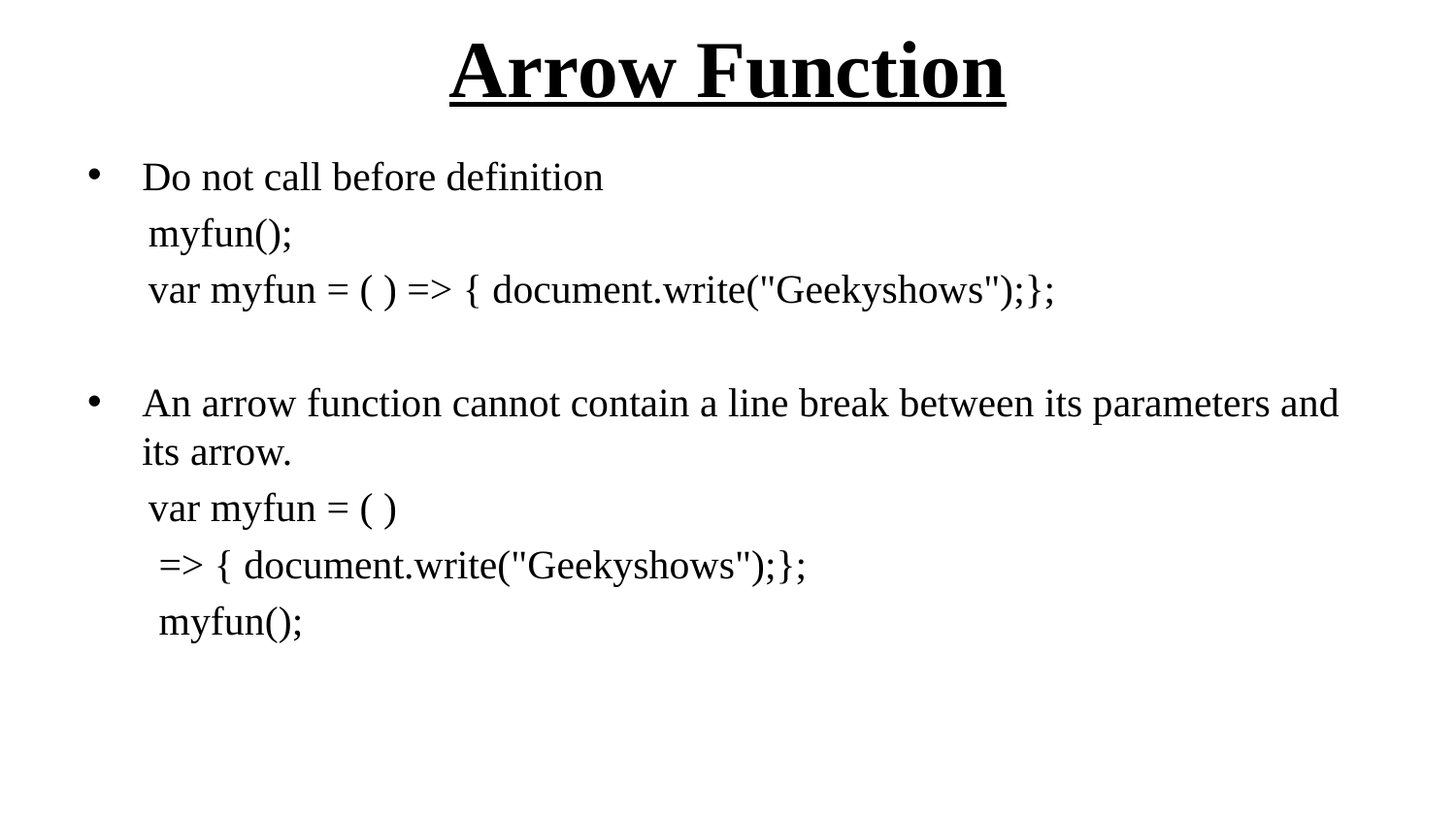

# Arrow Function
Do not call before definition
      myfun();
      var myfun = ( ) => { document.write("Geekyshows");};

An arrow function cannot contain a line break between its parameters and its arrow.
      var myfun = ( )
       => { document.write("Geekyshows");};
       myfun();